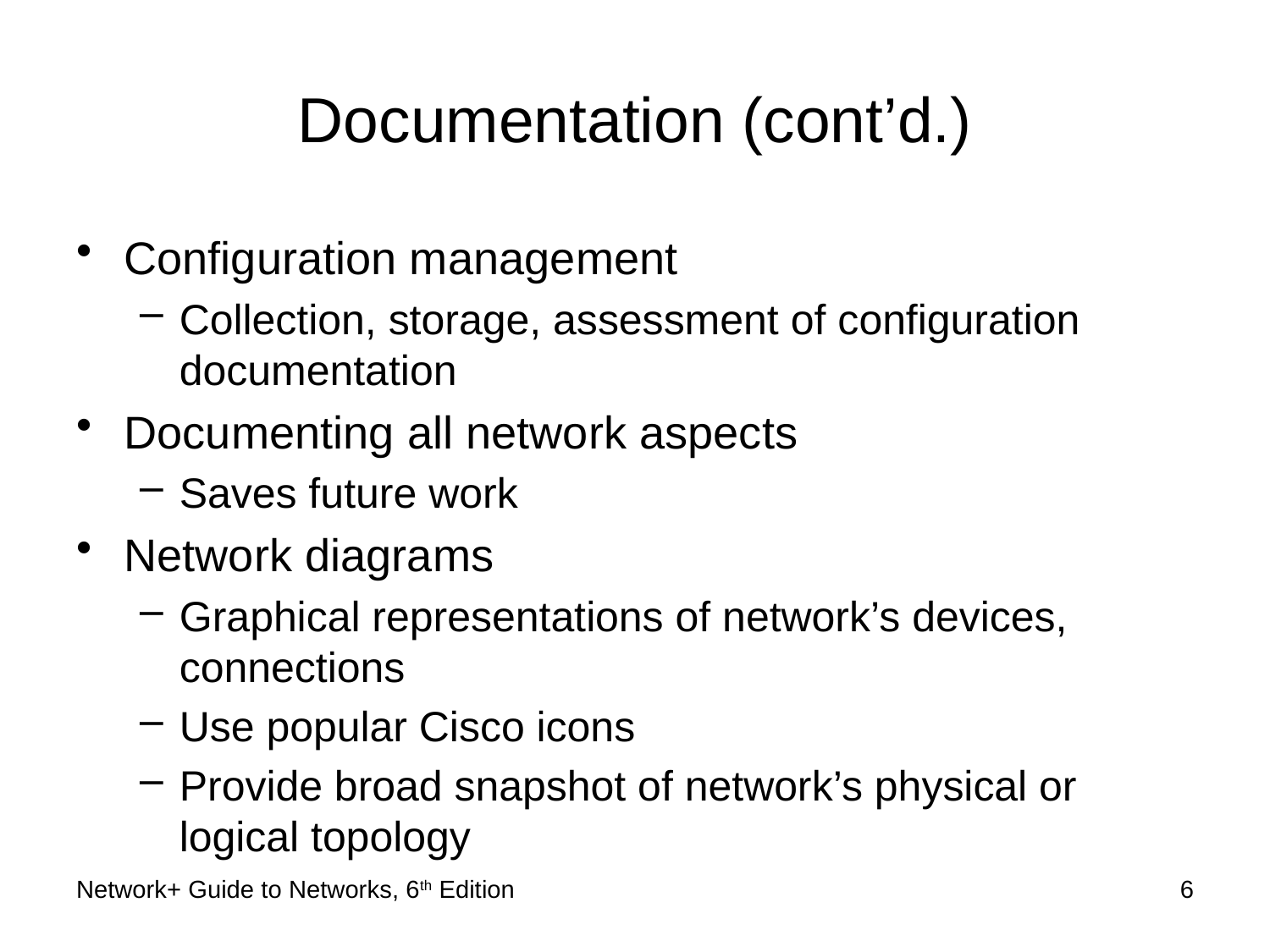

# Documentation (cont’d.)
Configuration management
Collection, storage, assessment of configuration documentation
Documenting all network aspects
Saves future work
Network diagrams
Graphical representations of network’s devices,  connections
Use popular Cisco icons
Provide broad snapshot of network’s physical or logical topology
Network+ Guide to Networks, 6th Edition
6